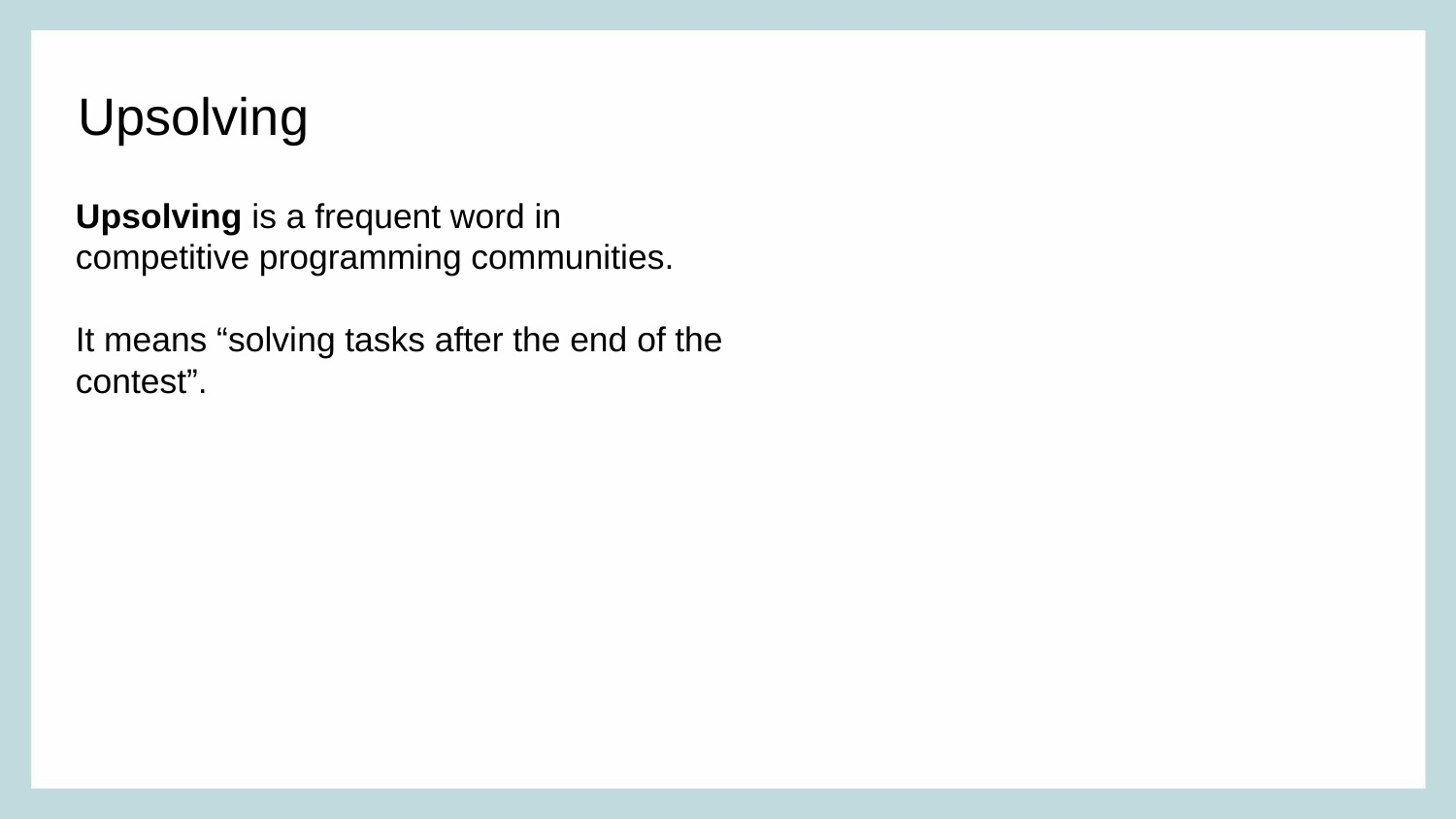

Upsolving
Upsolving is a frequent word in competitive programming communities.

It means “solving tasks after the end of the contest”.